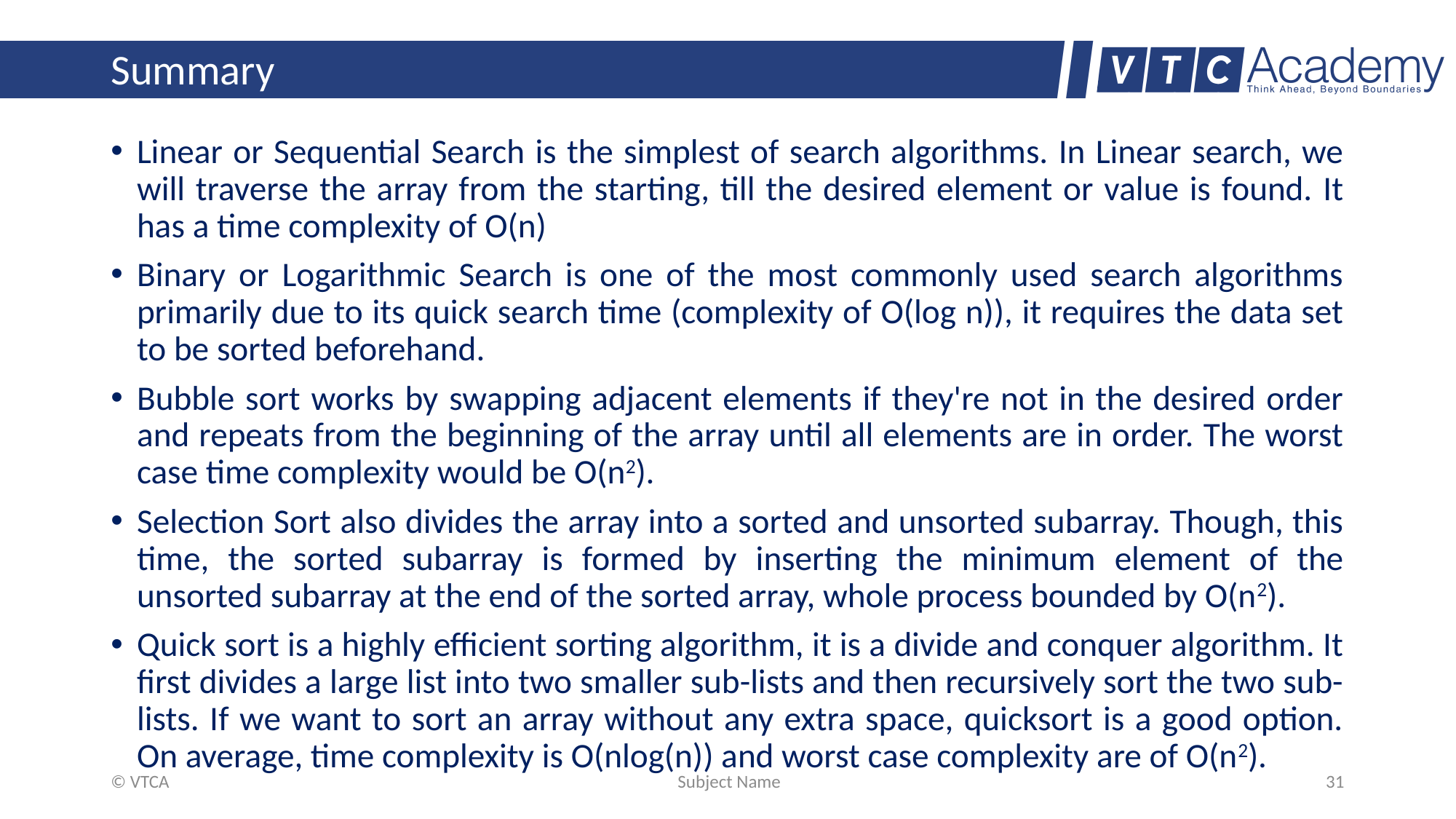

# Summary
Linear or Sequential Search is the simplest of search algorithms. In Linear search, we will traverse the array from the starting, till the desired element or value is found. It has a time complexity of O(n)
Binary or Logarithmic Search is one of the most commonly used search algorithms primarily due to its quick search time (complexity of O(log n)), it requires the data set to be sorted beforehand.
Bubble sort works by swapping adjacent elements if they're not in the desired order and repeats from the beginning of the array until all elements are in order. The worst case time complexity would be O(n2).
Selection Sort also divides the array into a sorted and unsorted subarray. Though, this time, the sorted subarray is formed by inserting the minimum element of the unsorted subarray at the end of the sorted array, whole process bounded by O(n2).
Quick sort is a highly efficient sorting algorithm, it is a divide and conquer algorithm. It first divides a large list into two smaller sub-lists and then recursively sort the two sub-lists. If we want to sort an array without any extra space, quicksort is a good option. On average, time complexity is O(nlog(n)) and worst case complexity are of Ο(n2).

© VTCA
Subject Name
31